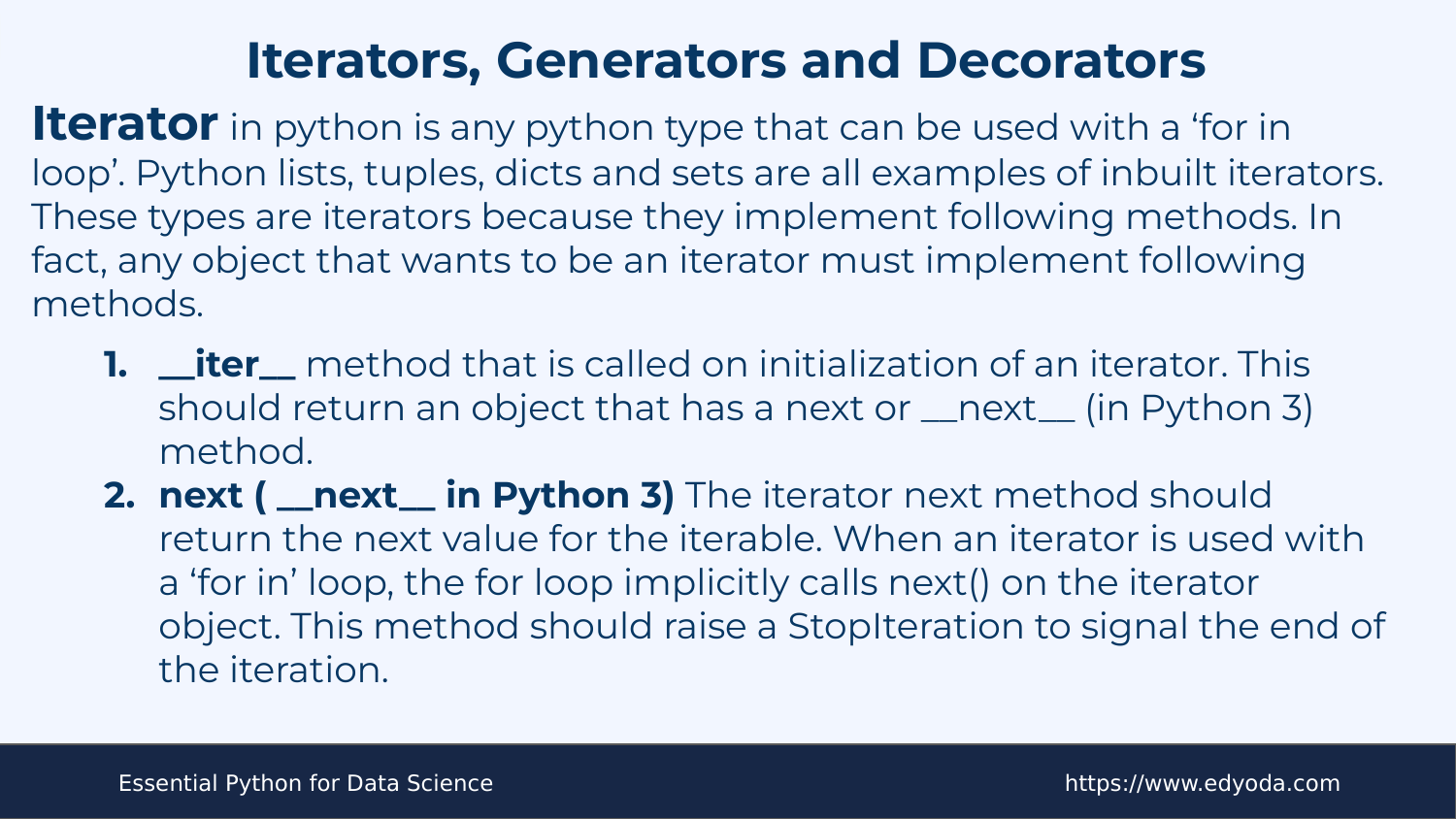

# Iterators, Generators and Decorators

Iterator in python is any python type that can be used with a ‘for in loop’. Python lists, tuples, dicts and sets are all examples of inbuilt iterators. These types are iterators because they implement following methods. In fact, any object that wants to be an iterator must implement following methods.
__iter__ method that is called on initialization of an iterator. This should return an object that has a next or __next__ (in Python 3) method.
next ( __next__ in Python 3) The iterator next method should return the next value for the iterable. When an iterator is used with a ‘for in’ loop, the for loop implicitly calls next() on the iterator object. This method should raise a StopIteration to signal the end of the iteration.

Essential Python for Data Science
https://www.edyoda.com